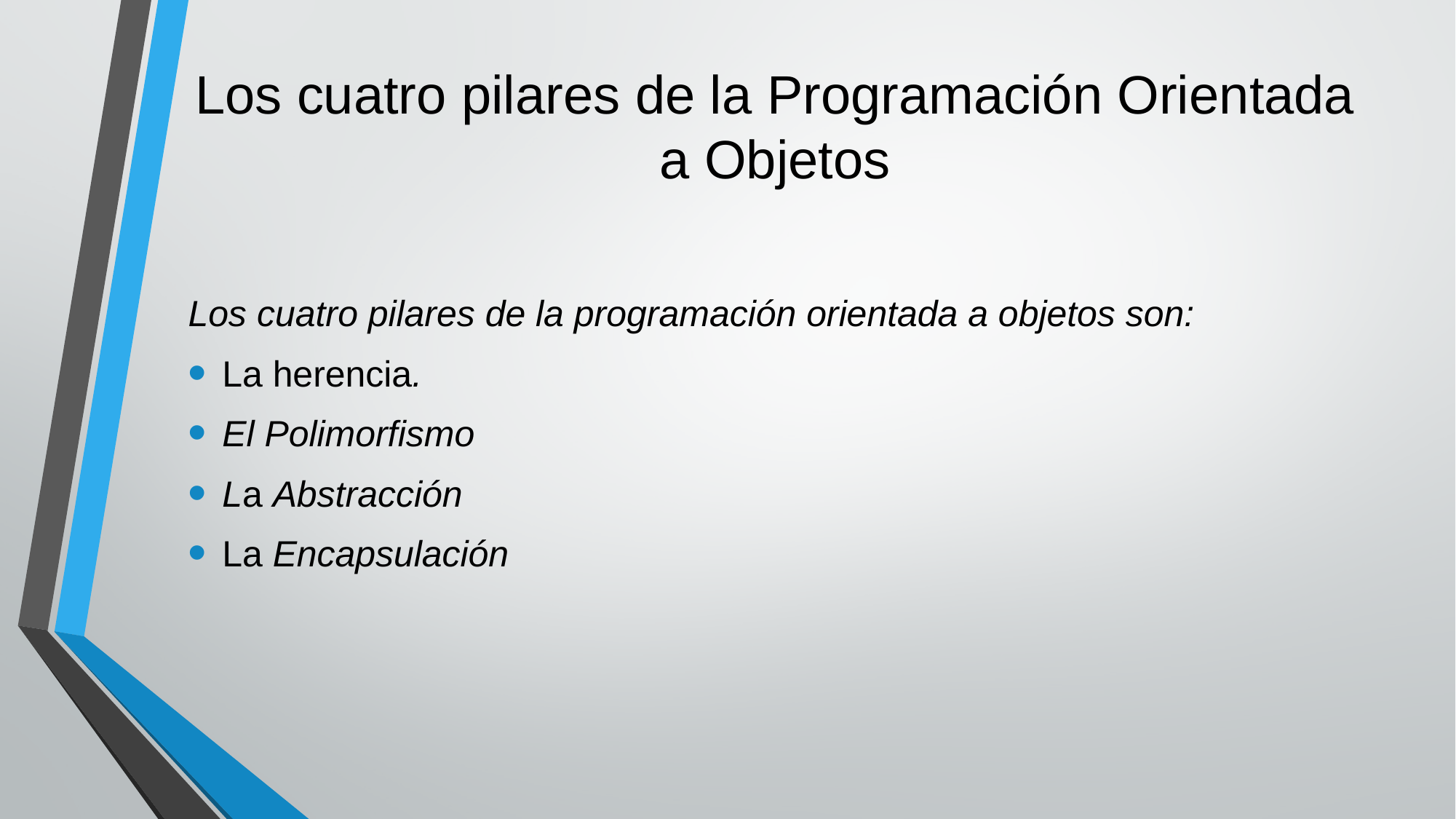

# Los cuatro pilares de la Programación Orientada a Objetos

Los cuatro pilares de la programación orientada a objetos son:
La herencia.
El Polimorfismo
La Abstracción
La Encapsulación